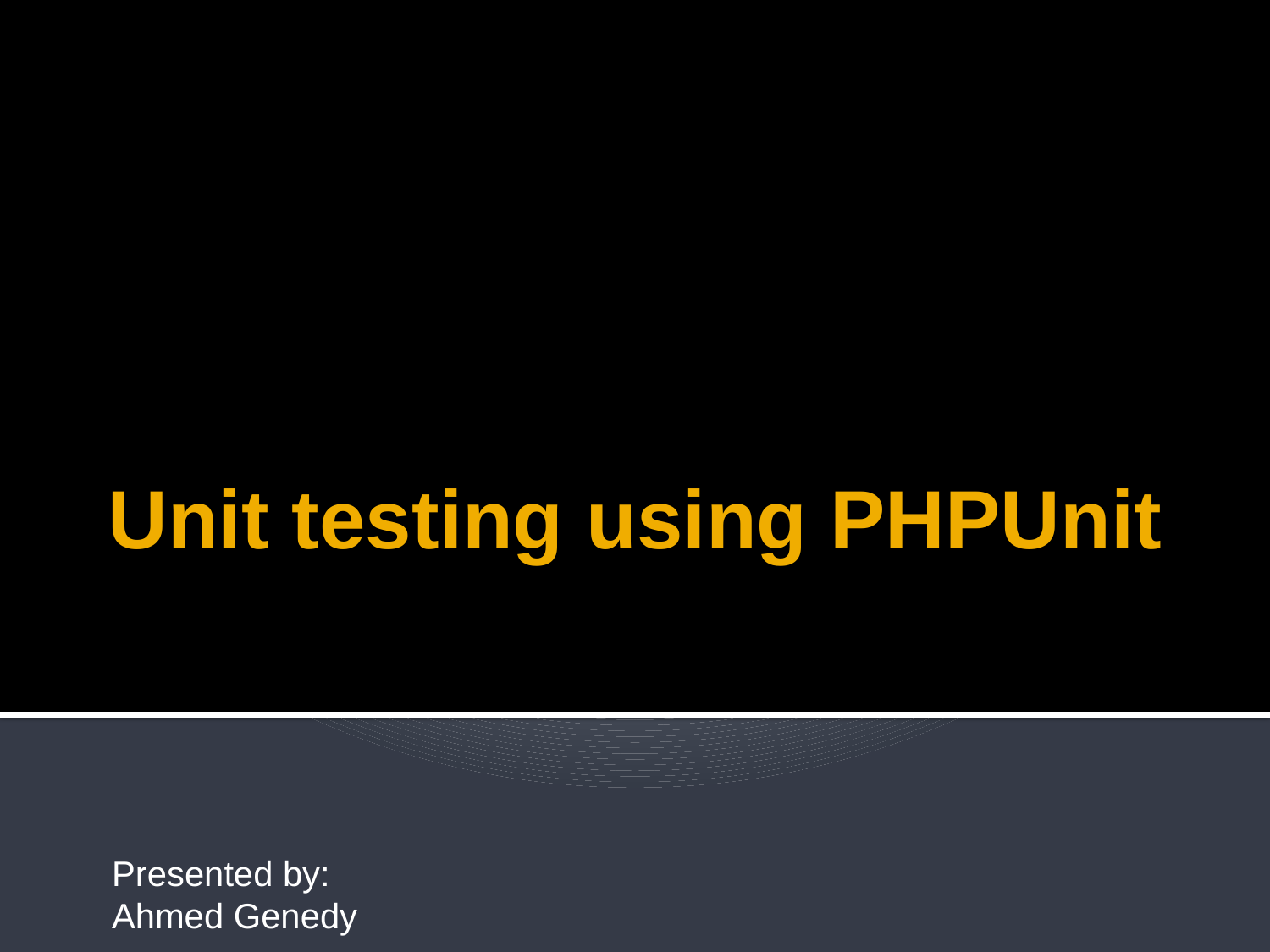

# Unit testing using PHPUnit
Presented by:
Ahmed Genedy